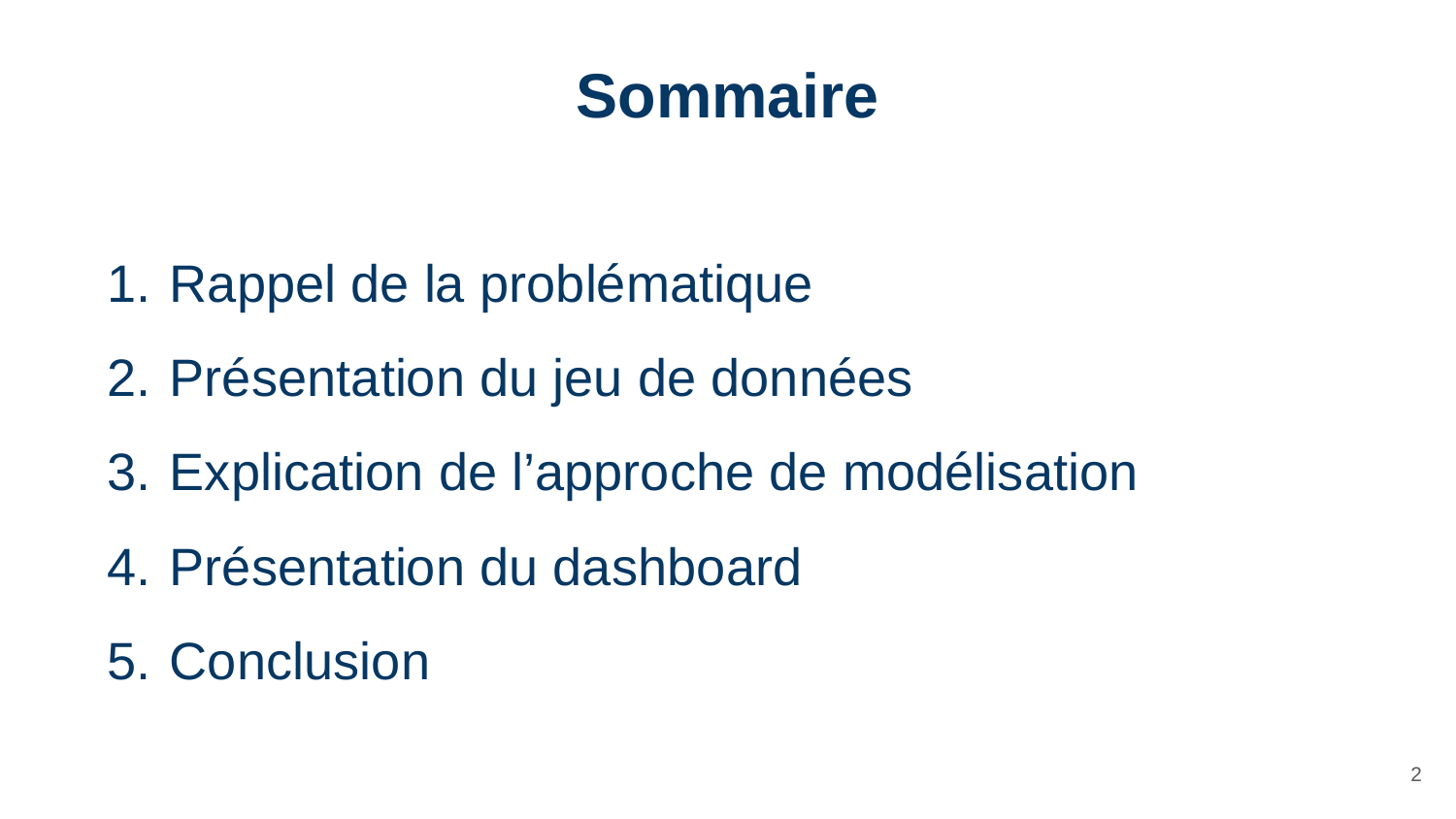

Sommaire

Rappel de la problématique
Présentation du jeu de données
Explication de l’approche de modélisation
Présentation du dashboard
Conclusion
2